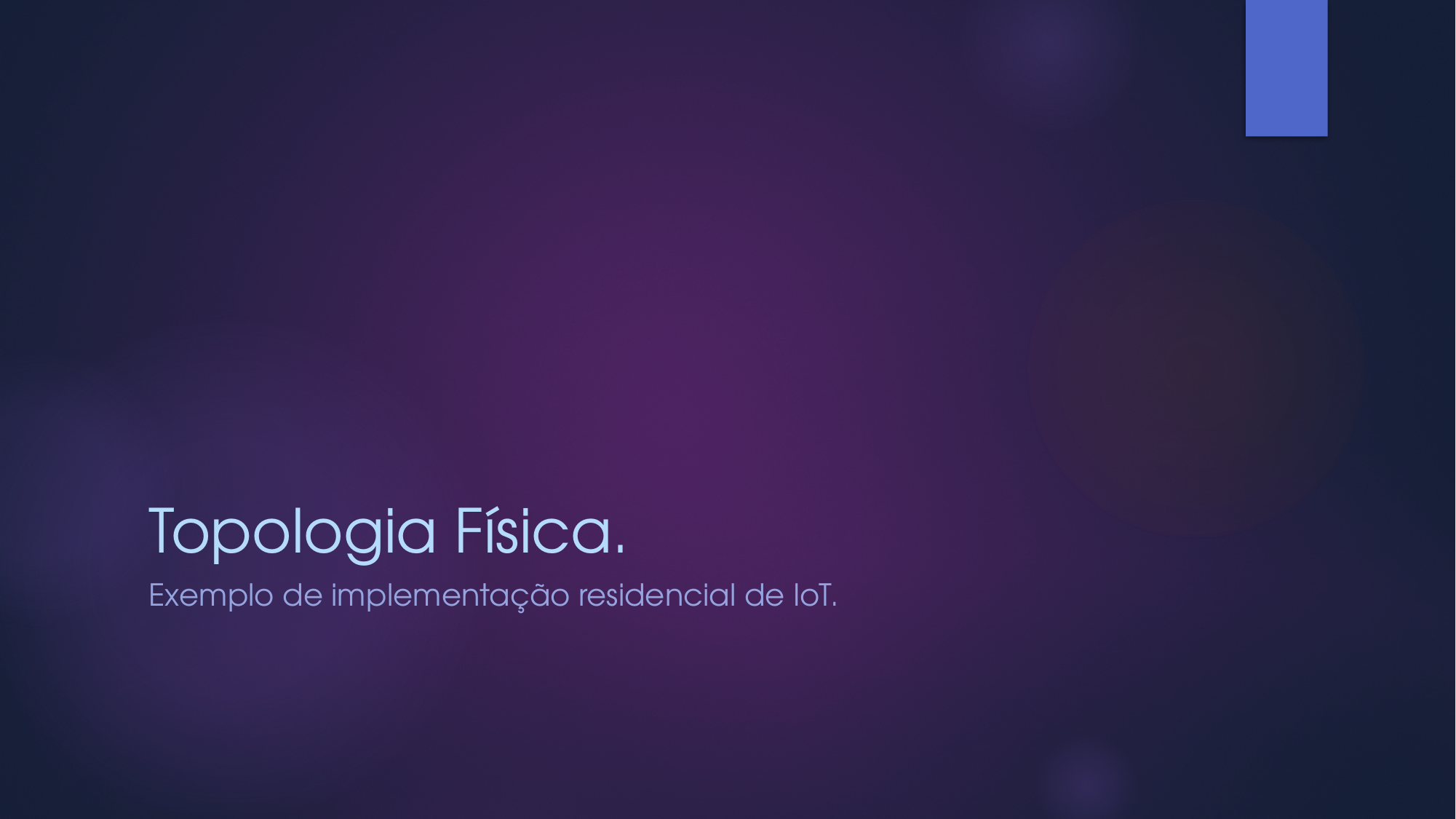

# Topologia Física.
Exemplo de implementação residencial de IoT.